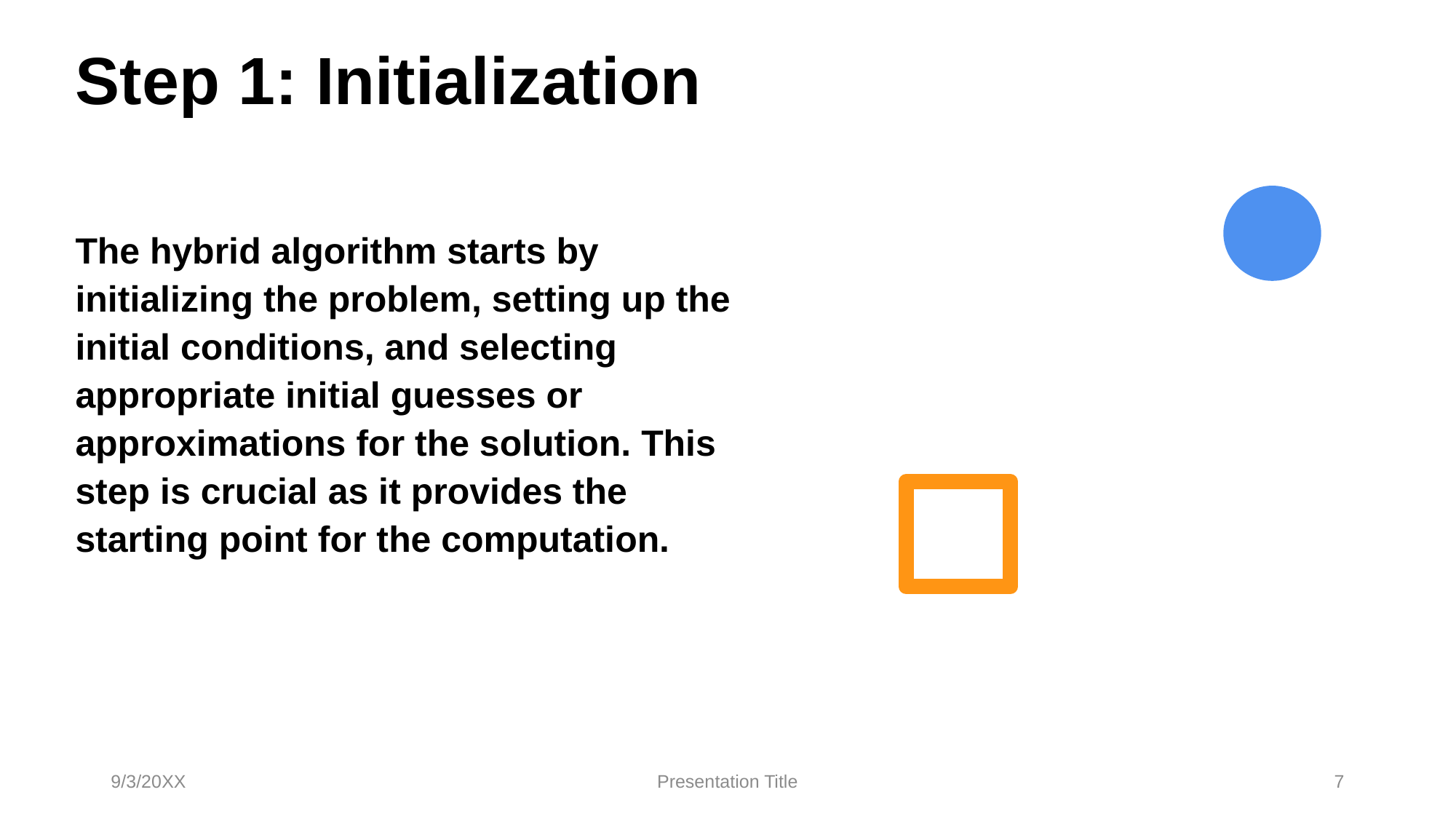

# Step 1: Initialization
The hybrid algorithm starts by initializing the problem, setting up the initial conditions, and selecting appropriate initial guesses or approximations for the solution. This step is crucial as it provides the starting point for the computation.

9/3/20XX
Presentation Title
7